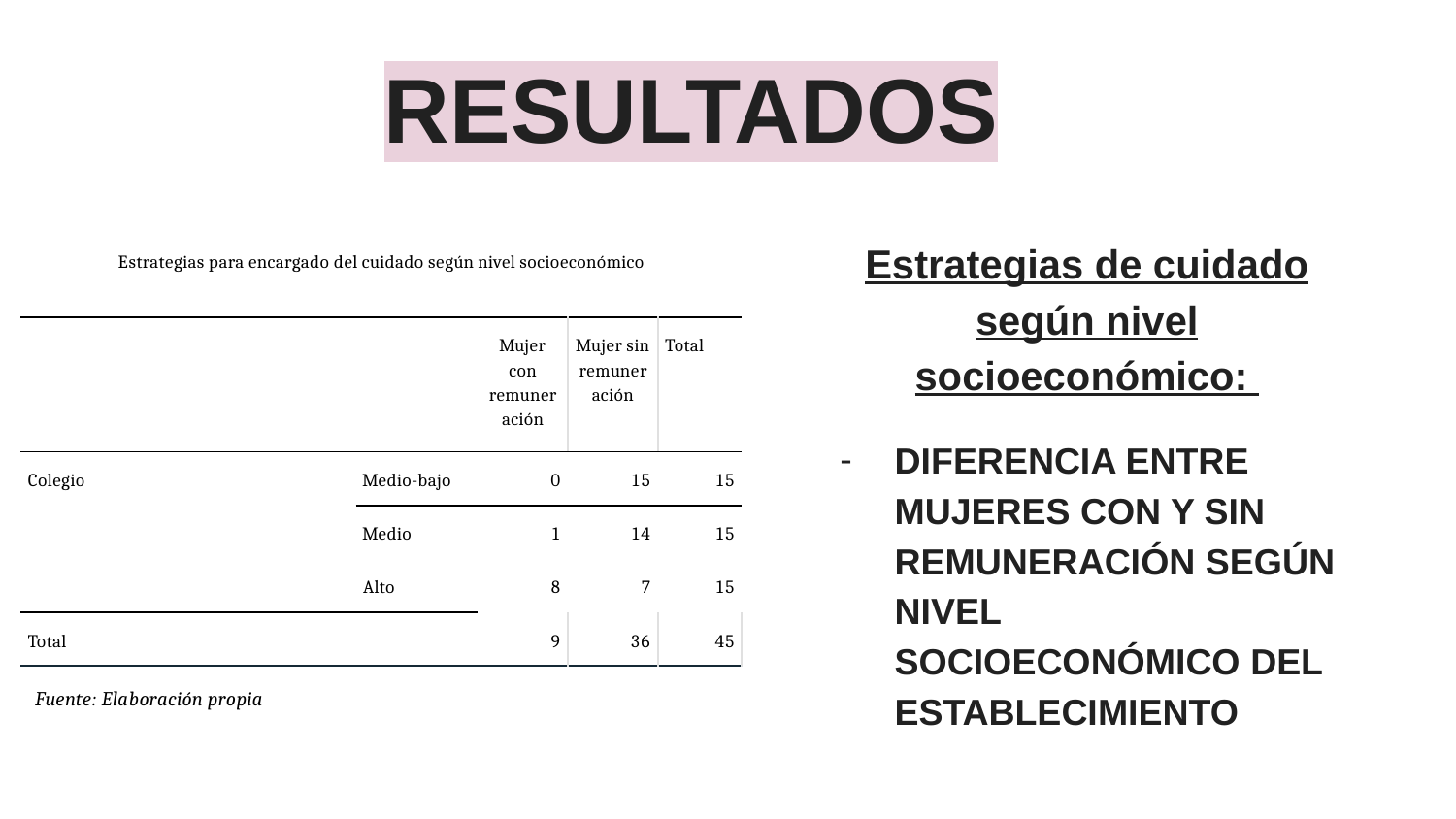

RESULTADOS

Estrategias de cuidado según nivel socioeconómico:
DIFERENCIA ENTRE MUJERES CON Y SIN REMUNERACIÓN SEGÚN NIVEL SOCIOECONÓMICO DEL ESTABLECIMIENTO

NO HAY GRAN DIFERENCIA EN ESTE SENTIDO ENTRE NIVELES MEDIO Y MEDIO-BAJO

| Estrategias para encargado del cuidado según nivel socioeconómico |  |  |  |  |
| --- | --- | --- | --- | --- |
|  |  | Mujer con remuneración | Mujer sin remuneración | Total |
| Colegio | Medio-bajo | 0 | 15 | 15 |
|  | Medio | 1 | 14 | 15 |
|  | Alto | 8 | 7 | 15 |
| Total |  | 9 | 36 | 45 |
Fuente: Elaboración propia